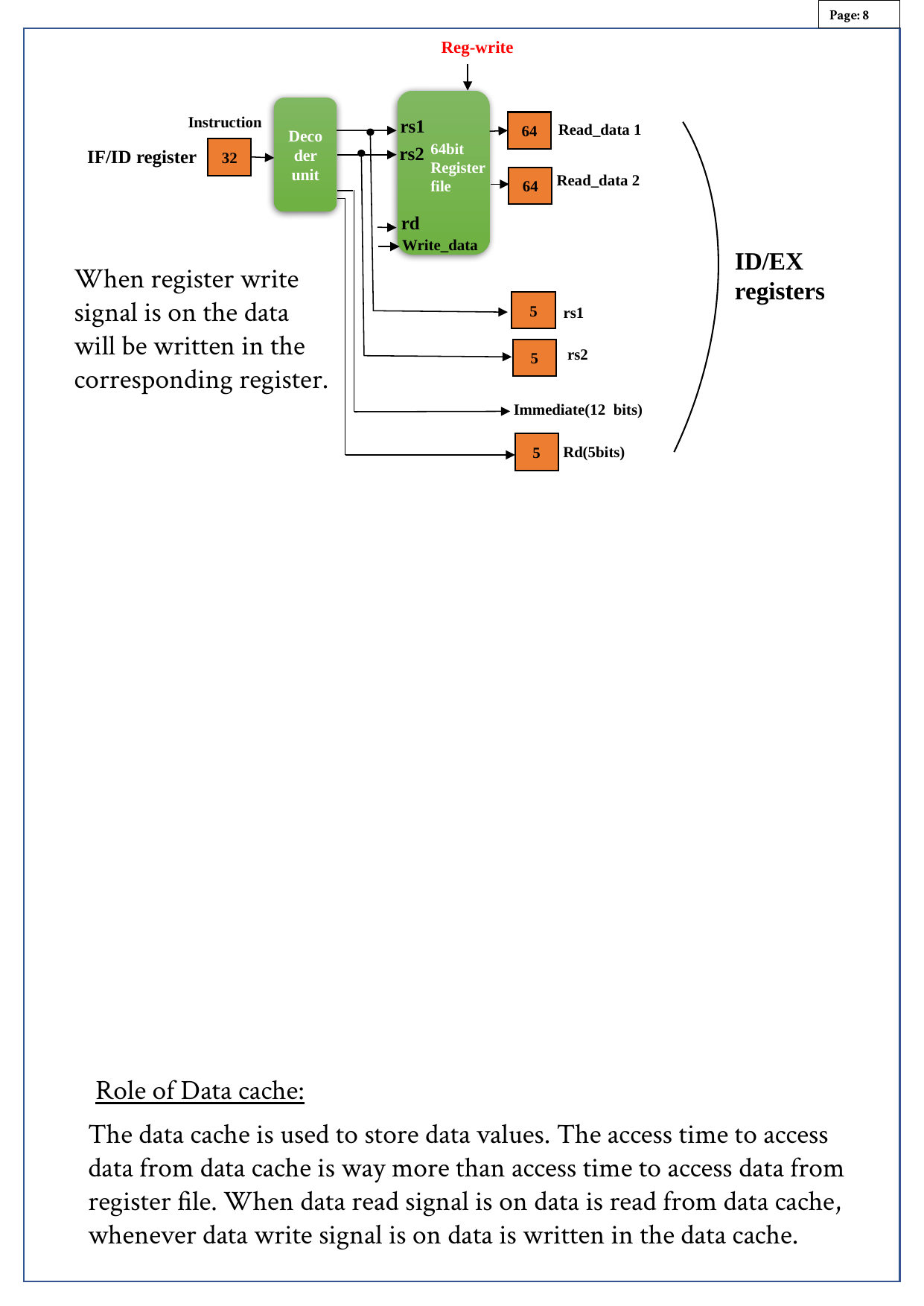

Page: 8

Reg-write

Decoder unit
Instruction
rs1
64
Read_data 1

64bit Register file
rs2
32
IF/ID register

Read_data 2
64
rd

When register write signal is on the data will be written in the corresponding register.
Write_data
ID/EX registers
5
rs1
rs2
5
Immediate(12  bits)

5
Rd(5bits)
Role of Data cache:
The data cache is used to store data values. The access time to access data from data cache is way more than access time to access data from register file. When data read signal is on data is read from data cache, whenever data write signal is on data is written in the data cache.